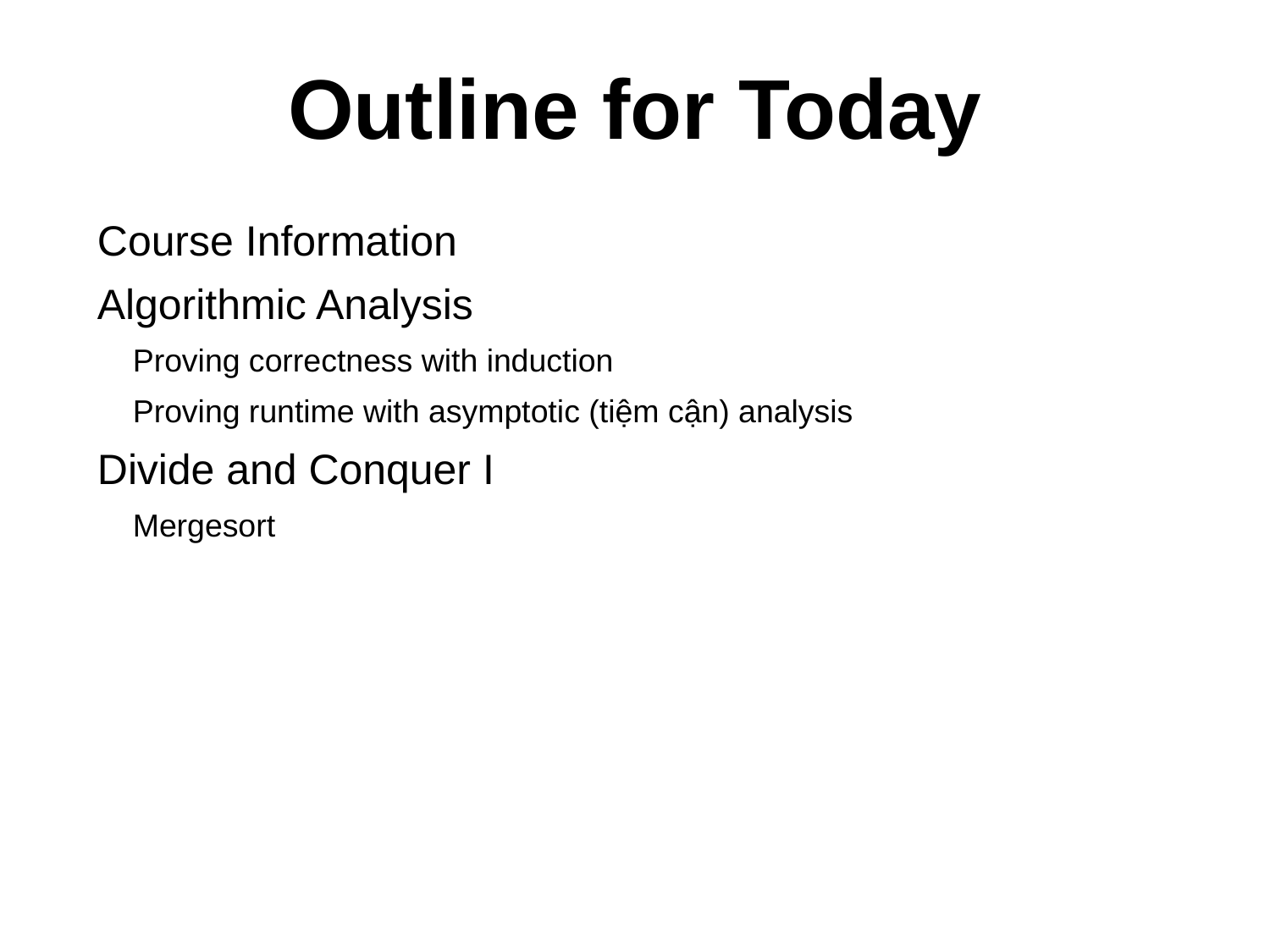

Outline for Today
Course Information

Algorithmic Analysis

    Proving correctness with induction

    Proving runtime with asymptotic (tiệm cận) analysis

Divide and Conquer I

    Mergesort